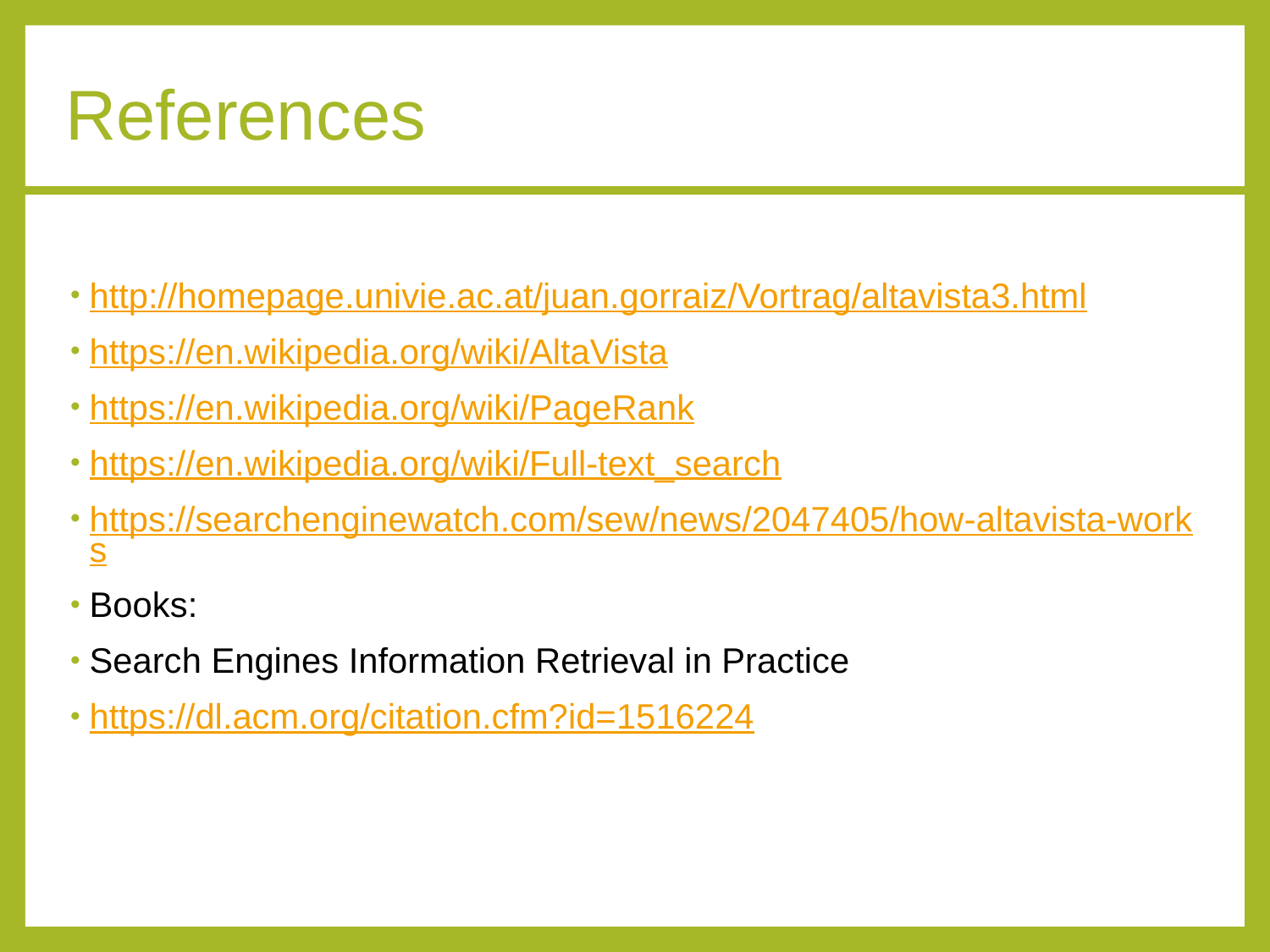

# References

http://homepage.univie.ac.at/juan.gorraiz/Vortrag/altavista3.html
https://en.wikipedia.org/wiki/AltaVista
https://en.wikipedia.org/wiki/PageRank
https://en.wikipedia.org/wiki/Full-text_search
https://searchenginewatch.com/sew/news/2047405/how-altavista-works
Books:
Search Engines Information Retrieval in Practice
https://dl.acm.org/citation.cfm?id=1516224